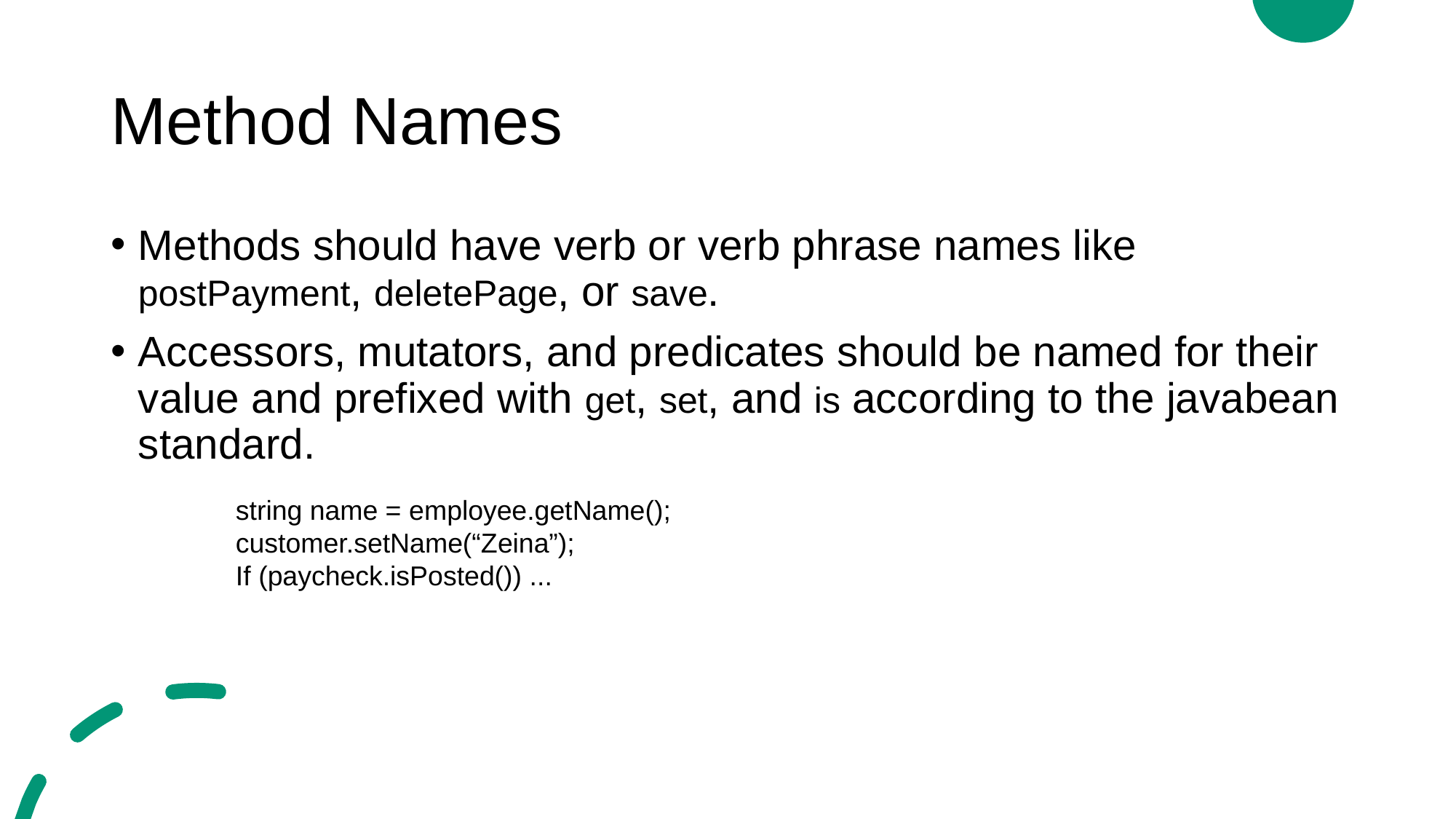

# Method Names
Methods should have verb or verb phrase names like postPayment, deletePage, or save.
Accessors, mutators, and predicates should be named for their value and prefixed with get, set, and is according to the javabean standard.

string name = employee.getName();
customer.setName(“Zeina”);
If (paycheck.isPosted()) ...